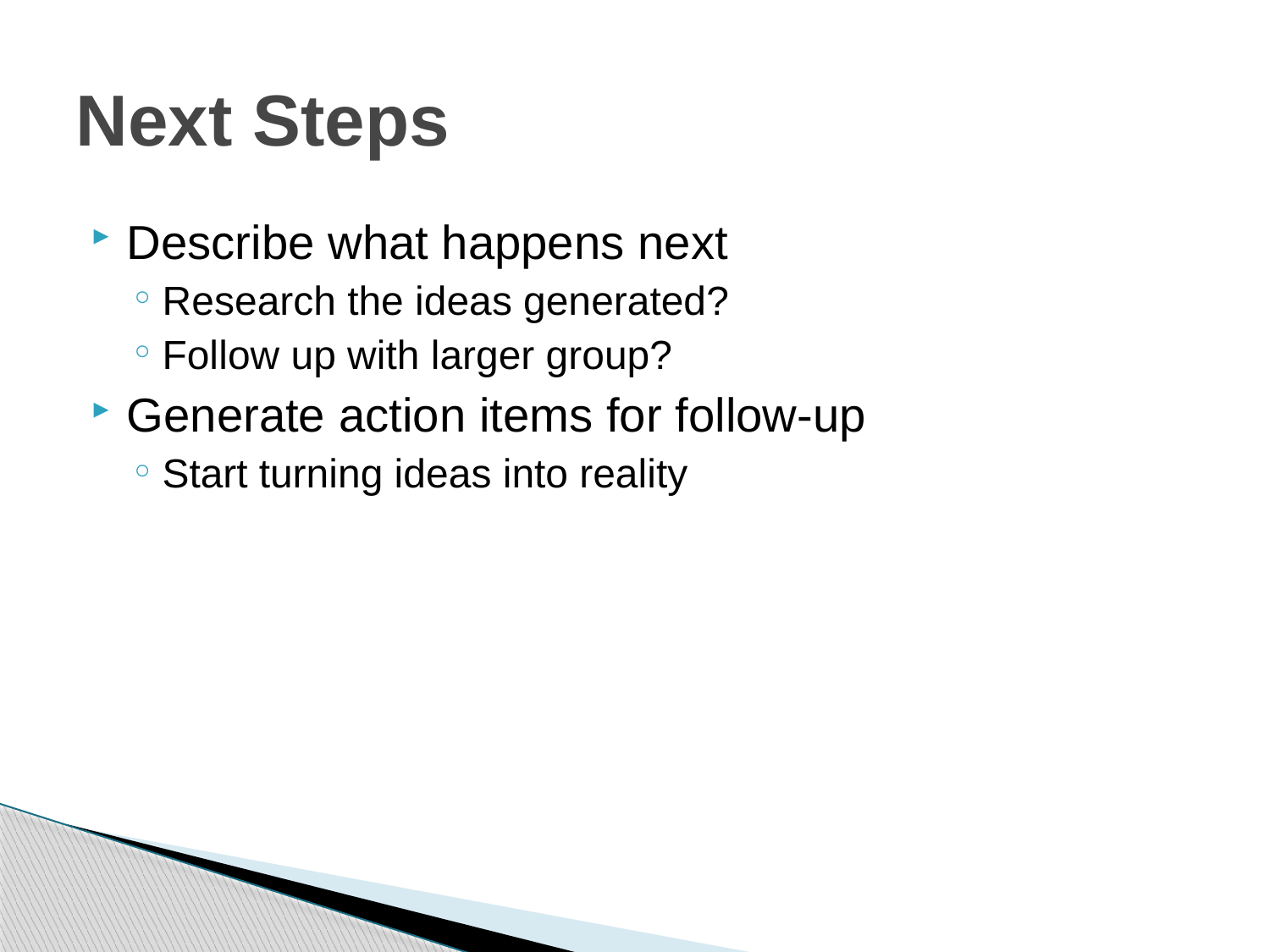

# Next Steps
Describe what happens next
Research the ideas generated?
Follow up with larger group?
Generate action items for follow-up
Start turning ideas into reality